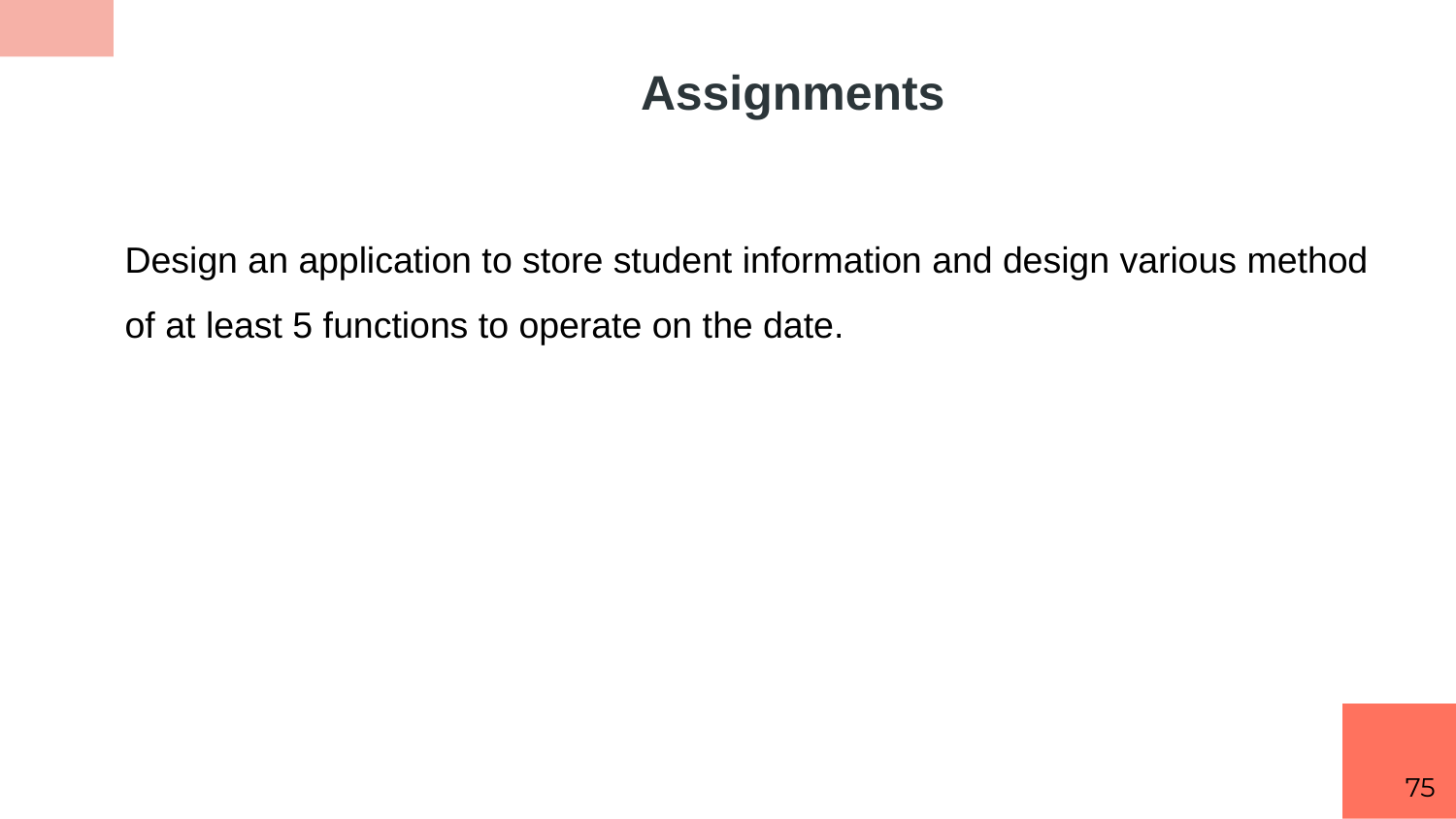

Assignments
Design an application to store student information and design various method of at least 5 functions to operate on the date.
75